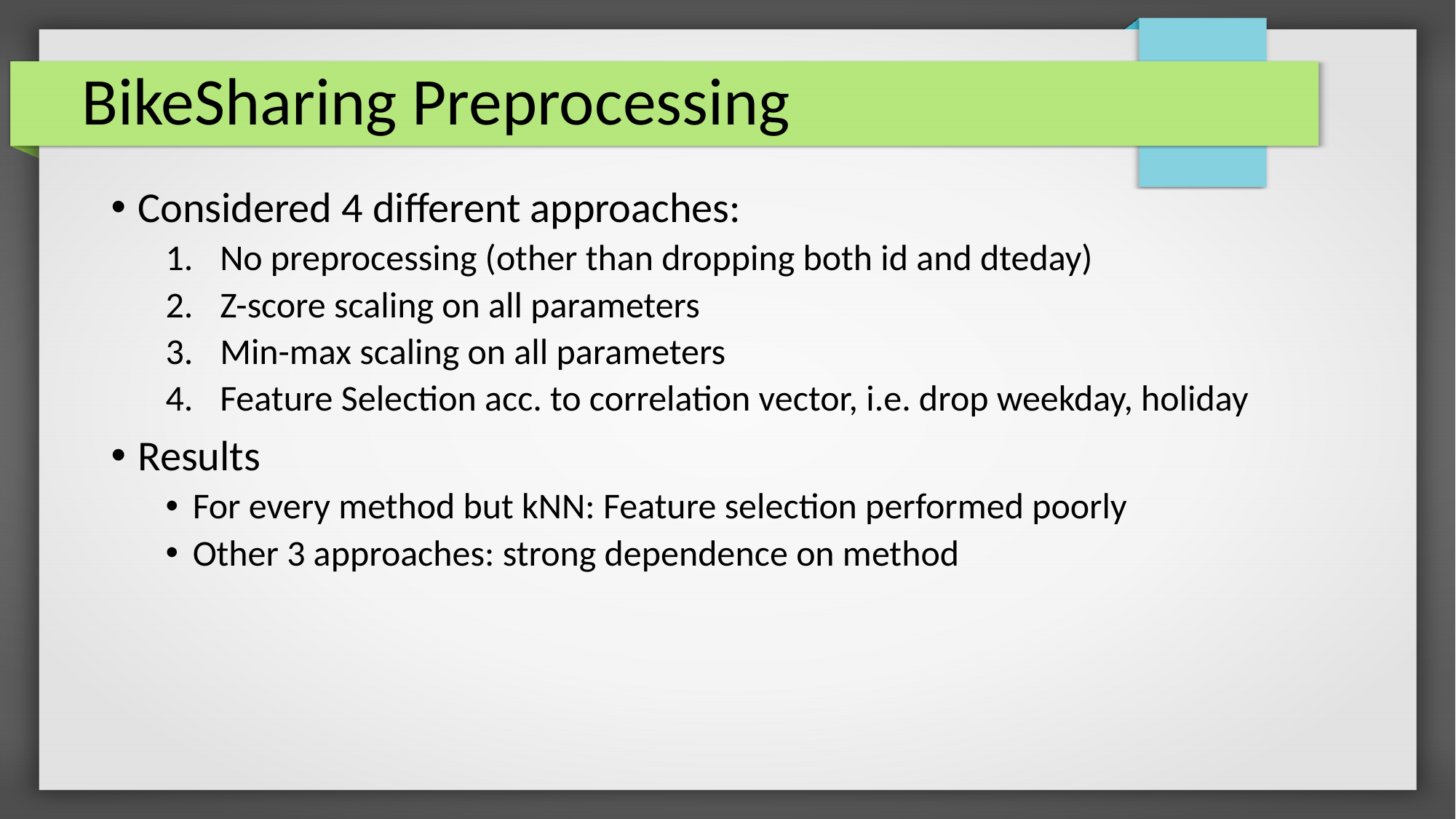

BikeSharing Preprocessing
Considered 4 different approaches:
No preprocessing (other than dropping both id and dteday)
Z-score scaling on all parameters
Min-max scaling on all parameters
Feature Selection acc. to correlation vector, i.e. drop weekday, holiday
Results
For every method but kNN: Feature selection performed poorly
Other 3 approaches: strong dependence on method